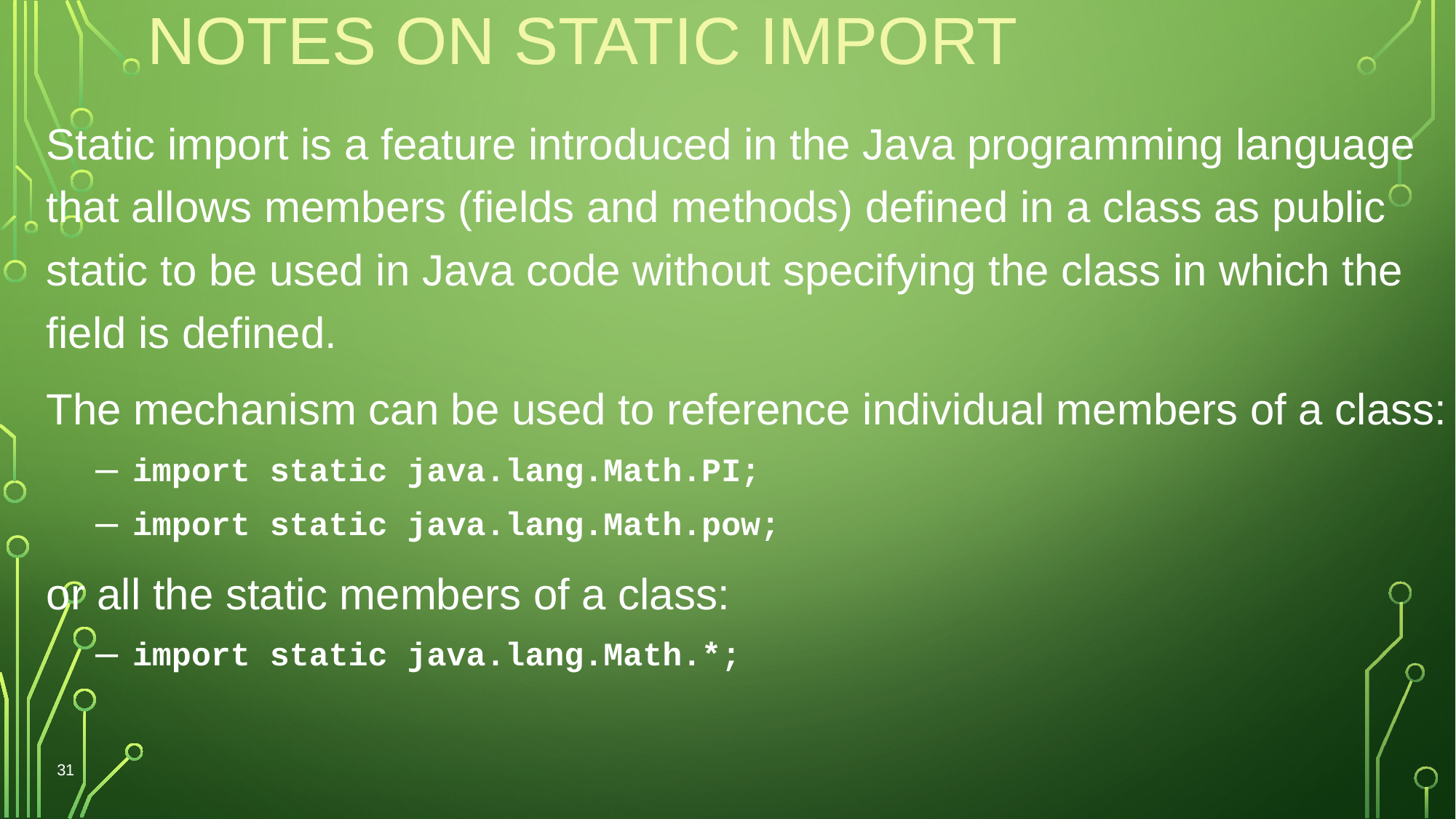

# Notes on Static import
Static import is a feature introduced in the Java programming language that allows members (fields and methods) defined in a class as public static to be used in Java code without specifying the class in which the field is defined.
The mechanism can be used to reference individual members of a class:
import static java.lang.Math.PI;
import static java.lang.Math.pow;
or all the static members of a class:
import static java.lang.Math.*;

31